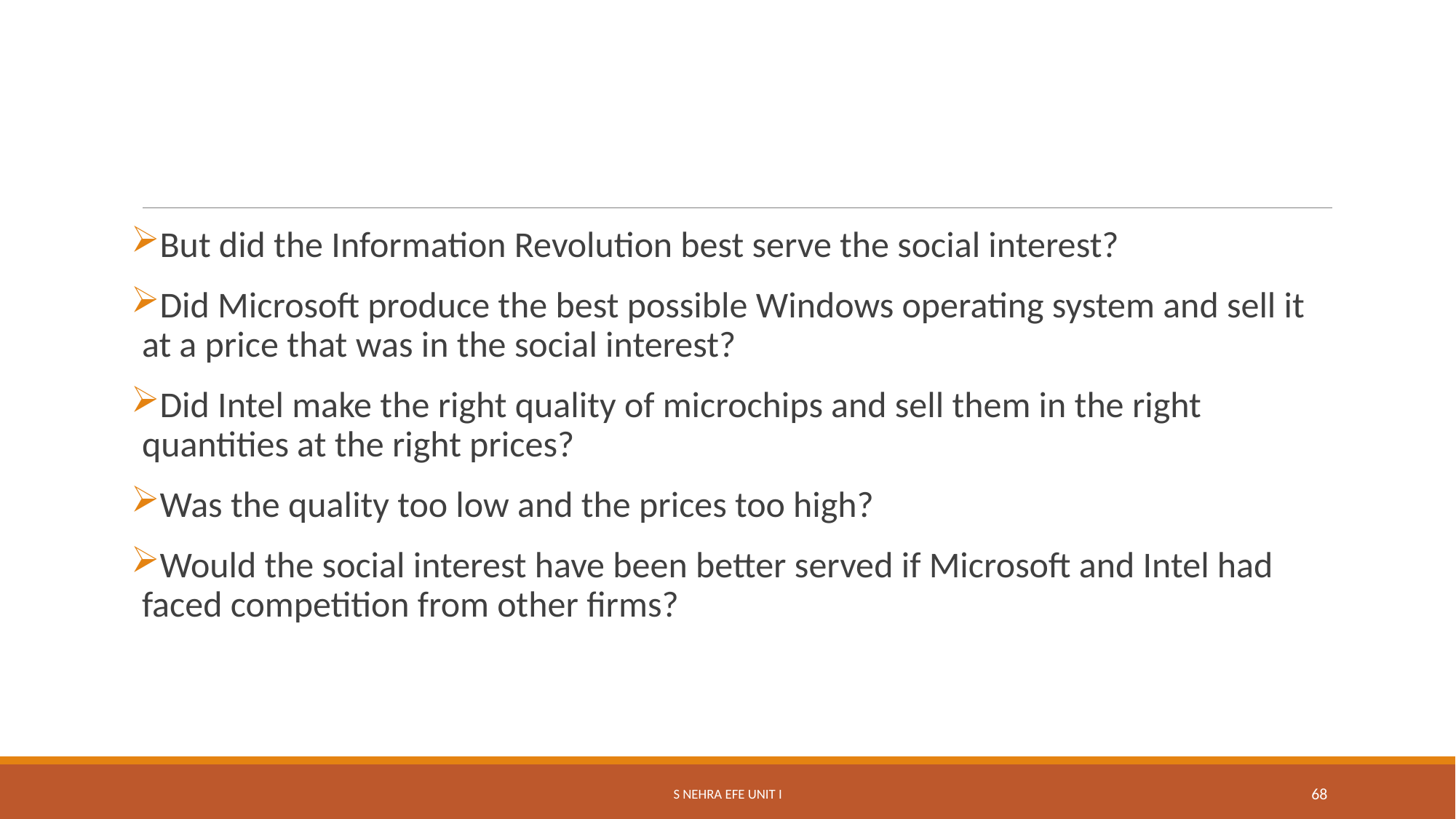

#
But did the Information Revolution best serve the social interest?
Did Microsoft produce the best possible Windows operating system and sell it at a price that was in the social interest?
Did Intel make the right quality of microchips and sell them in the right quantities at the right prices?
Was the quality too low and the prices too high?
Would the social interest have been better served if Microsoft and Intel had faced competition from other firms?
S Nehra EFE Unit I
68